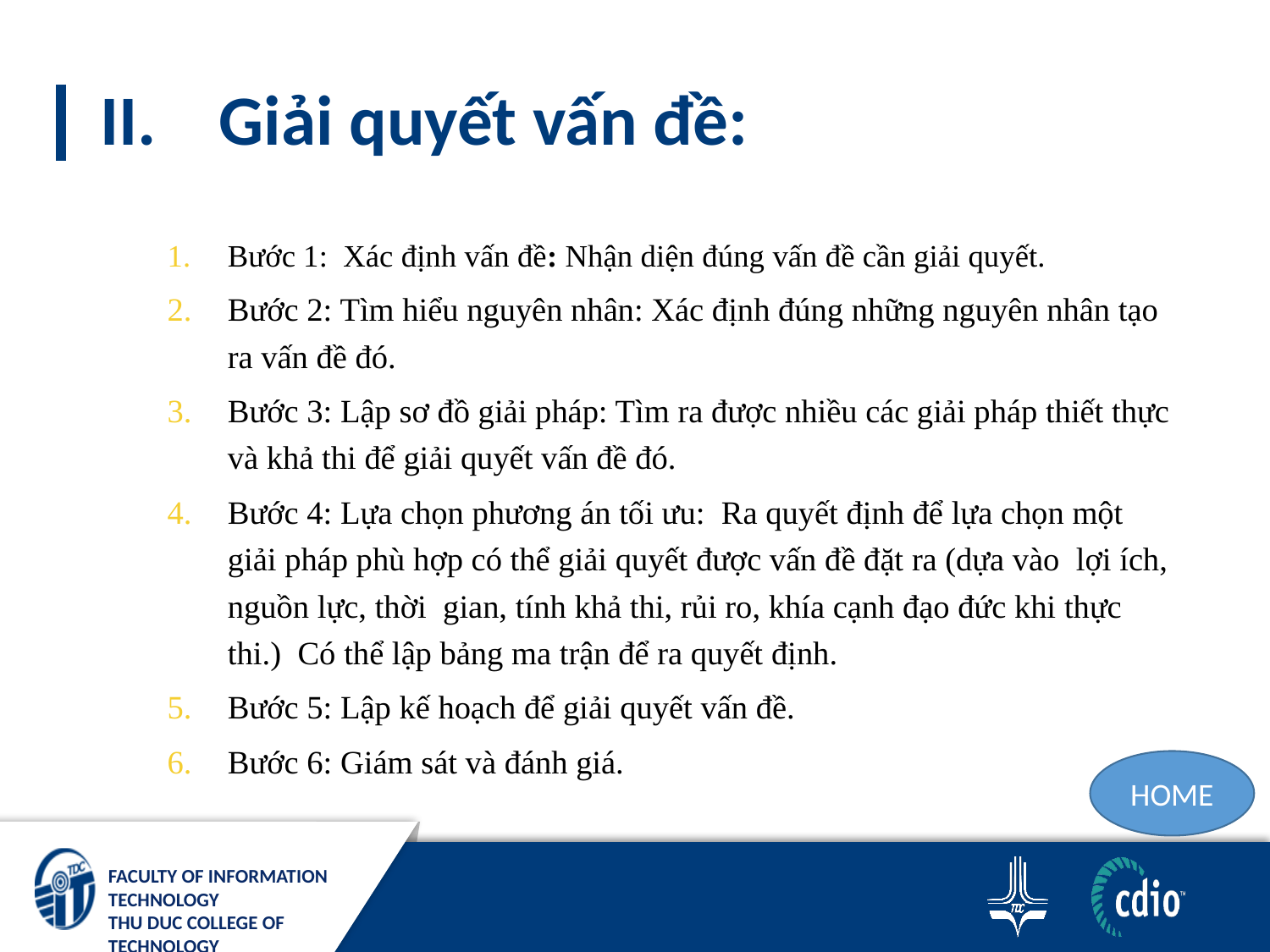

# Giải quyết vấn đề:
Bước 1:  Xác định vấn đề: Nhận diện đúng vấn đề cần giải quyết.
Bước 2: Tìm hiểu nguyên nhân: Xác định đúng những nguyên nhân tạo ra vấn đề đó.
Bước 3: Lập sơ đồ giải pháp: Tìm ra được nhiều các giải pháp thiết thực và khả thi để giải quyết vấn đề đó.
Bước 4: Lựa chọn phương án tối ưu:  Ra quyết định để lựa chọn một giải pháp phù hợp có thể giải quyết được vấn đề đặt ra (dựa vào  lợi ích, nguồn lực, thời  gian, tính khả thi, rủi ro, khía cạnh đạo đức khi thực thi.)  Có thể lập bảng ma trận để ra quyết định.
Bước 5: Lập kế hoạch để giải quyết vấn đề.
Bước 6: Giám sát và đánh giá.

HOME